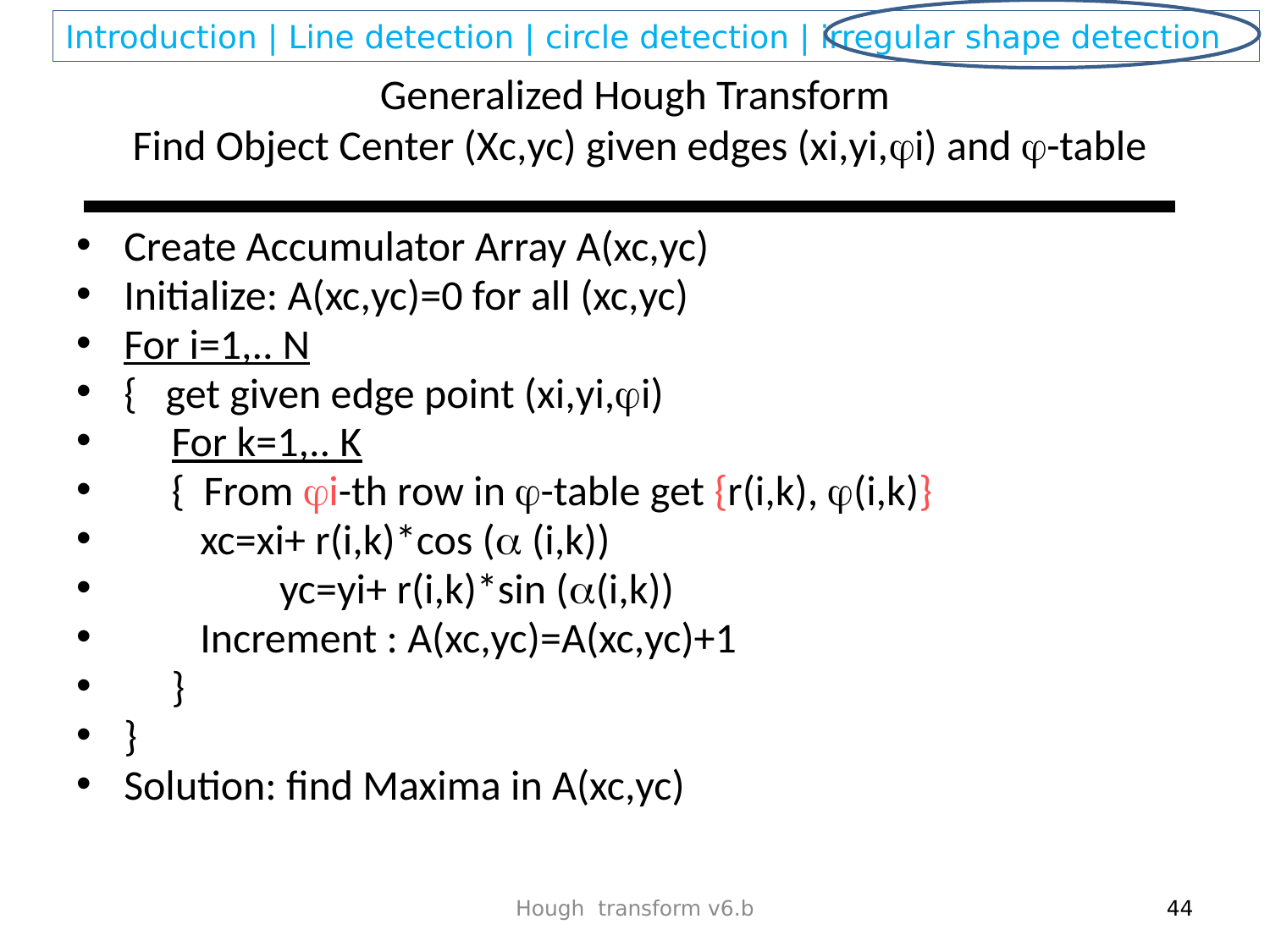

# Generalized Hough Transform Find Object Center (Xc,yc) given edges (xi,yi,ϕi) and ϕ-table

Create Accumulator Array A(xc,yc)
Initialize: A(xc,yc)=0 for all (xc,yc)
For i=1,.. N
{   get given edge point (xi,yi,ϕi)
     For k=1,.. K
     {  From ϕi-th row in ϕ-table get {r(i,k), ϕ(i,k)}
        xc=xi+ r(i,k)*cos (α (i,k))
	   yc=yi+ r(i,k)*sin (α(i,k))
        Increment : A(xc,yc)=A(xc,yc)+1
     }
}
Solution: find Maxima in A(xc,yc)
Hough  transform v6.b
44